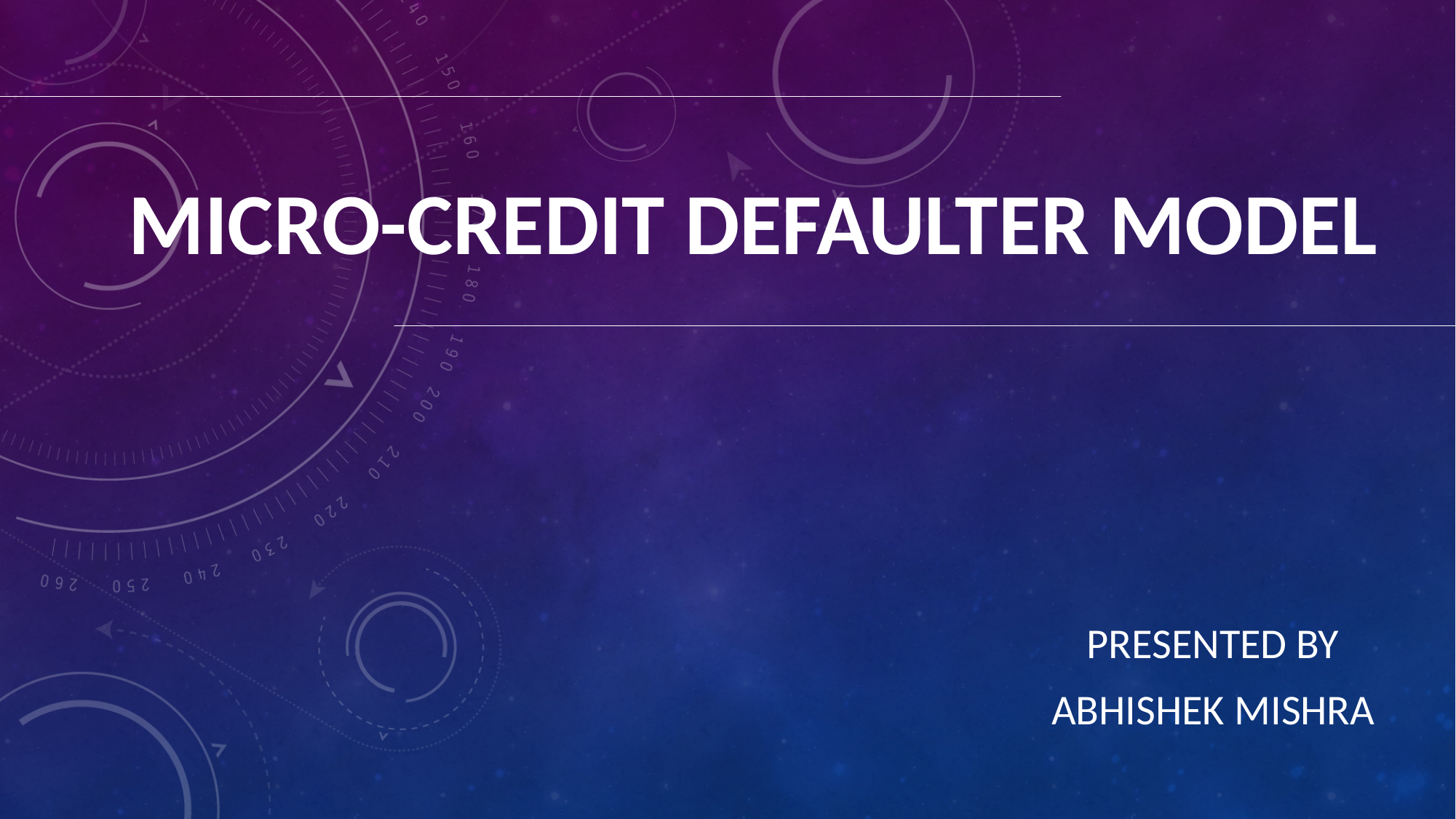

# Micro-Credit Defaulter Model
PRESENTED BY
ABHISHEK MISHRA